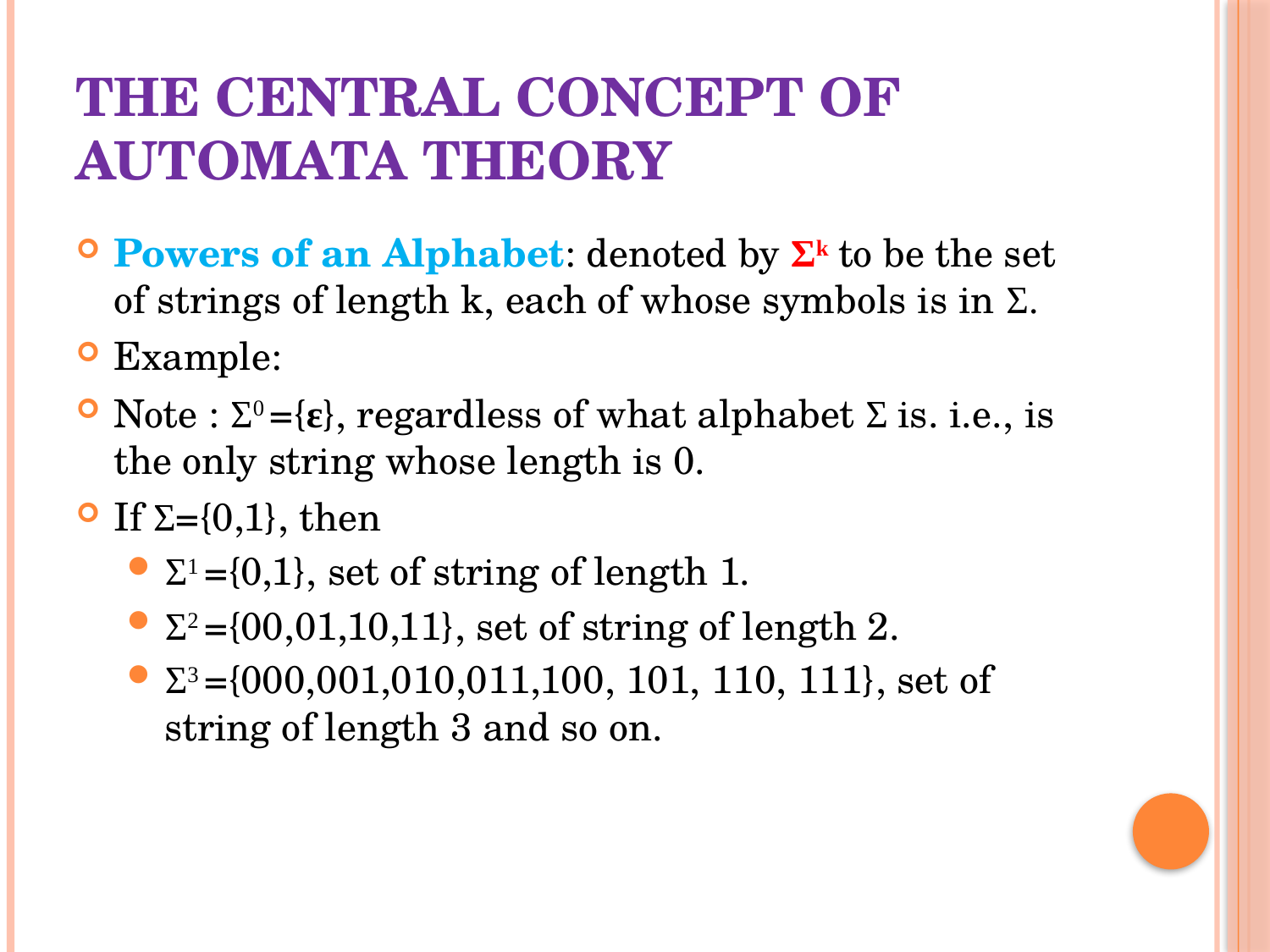

# The central concept of automata theory
Powers of an Alphabet: denoted by Σk to be the set of strings of length k, each of whose symbols is in Σ.
Example:
Note : Σ0 ={ε}, regardless of what alphabet Σ is. i.e., is the only string whose length is 0.
If Σ={0,1}, then
Σ1 ={0,1}, set of string of length 1.
Σ2 ={00,01,10,11}, set of string of length 2.
Σ3 ={000,001,010,011,100, 101, 110, 111}, set of string of length 3 and so on.